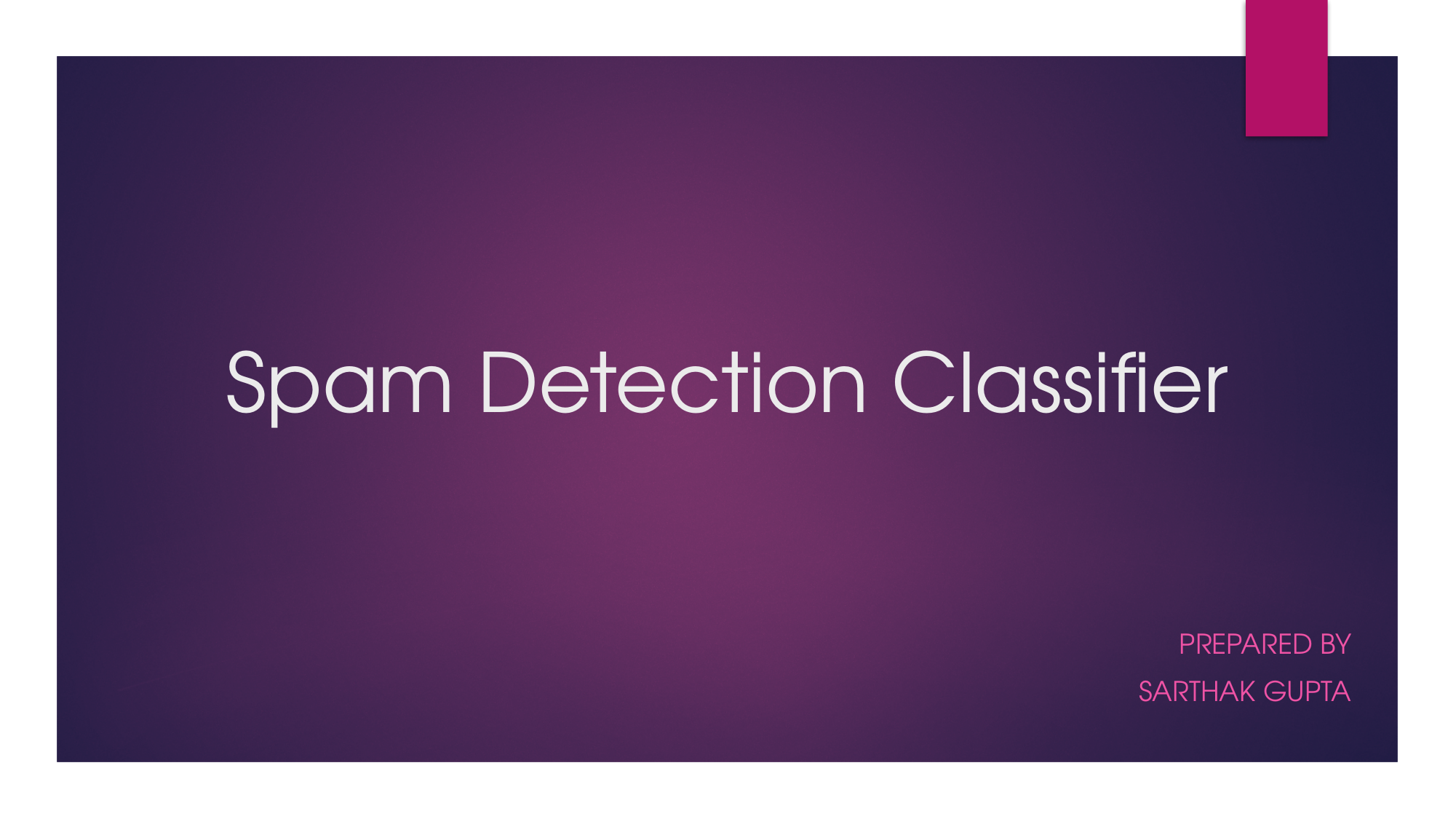

# Spam Detection Classifier
Prepared by
SARTHAK GUPTA